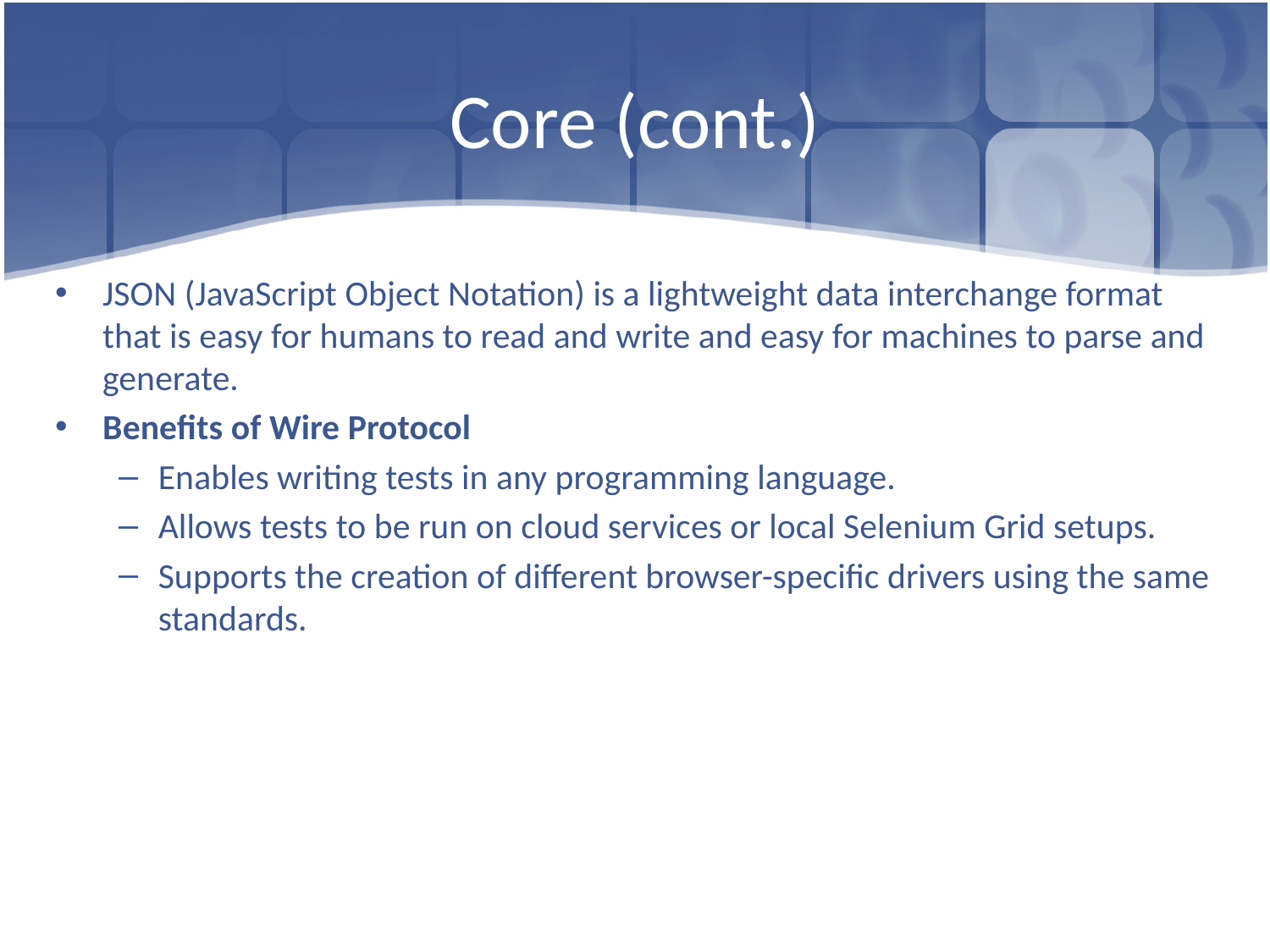

# Core (cont.)
JSON (JavaScript Object Notation) is a lightweight data interchange format that is easy for humans to read and write and easy for machines to parse and generate.
Benefits of Wire Protocol
Enables writing tests in any programming language.
Allows tests to be run on cloud services or local Selenium Grid setups.
Supports the creation of different browser-specific drivers using the same standards.